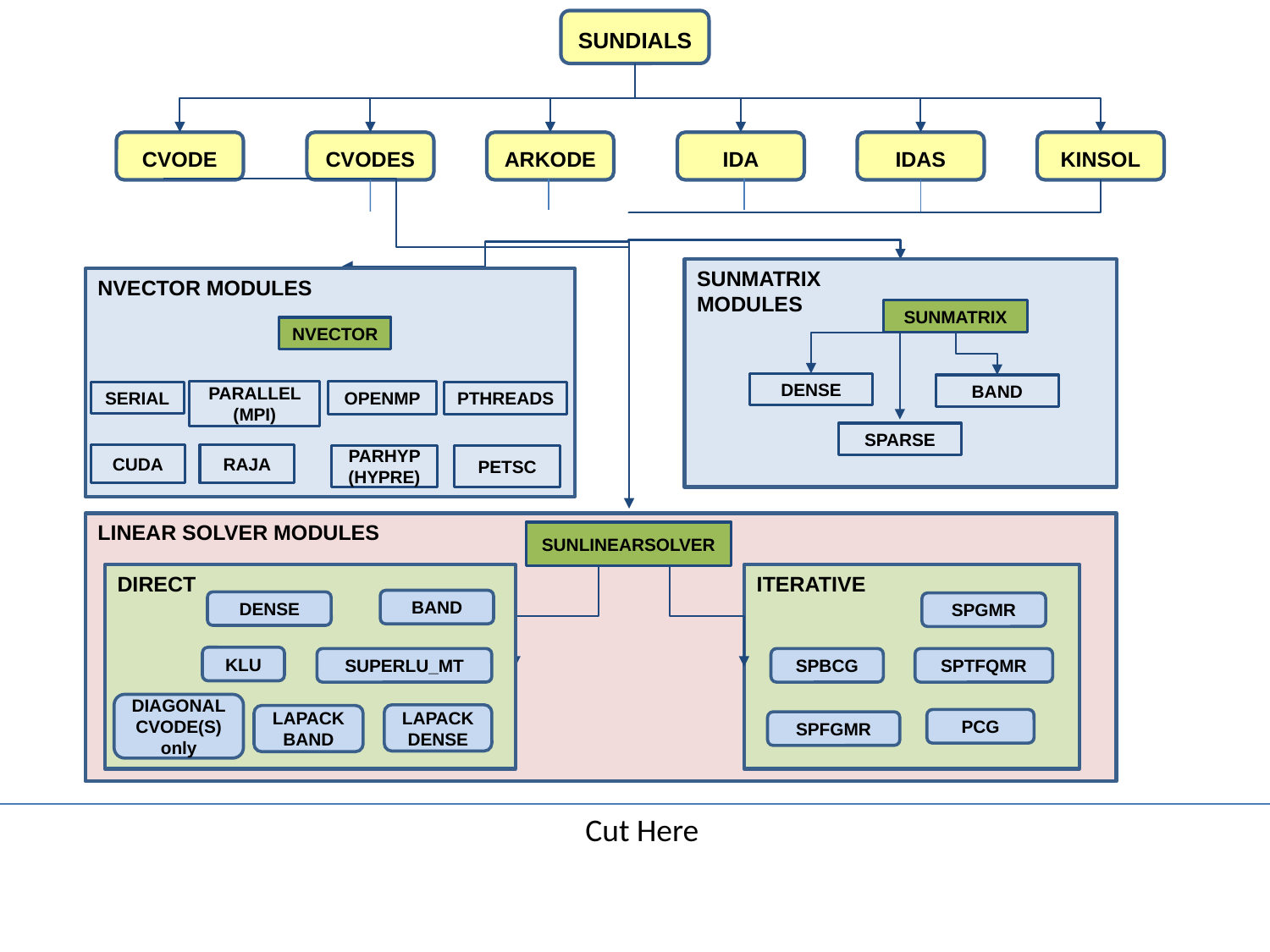

SUNDIALS
CVODE
CVODES
ARKODE
IDA
IDAS
KINSOL
SUNMATRIX
MODULES
SUNMATRIX
DENSE
BAND
SPARSE
NVECTOR MODULES
NVECTOR
PARALLEL (MPI)
OPENMP
SERIAL
PTHREADS
CUDA
RAJA
PARHYP (HYPRE)
PETSC
LINEAR SOLVER MODULES
SUNLINEARSOLVER
ITERATIVE
SPGMR
SPBCG
SPTFQMR
PCG
SPFGMR
DIRECT
BAND
DENSE
KLU
SUPERLU_MT
DIAGONAL
CVODE(S) only
LAPACK DENSE
LAPACK BAND
Cut Here